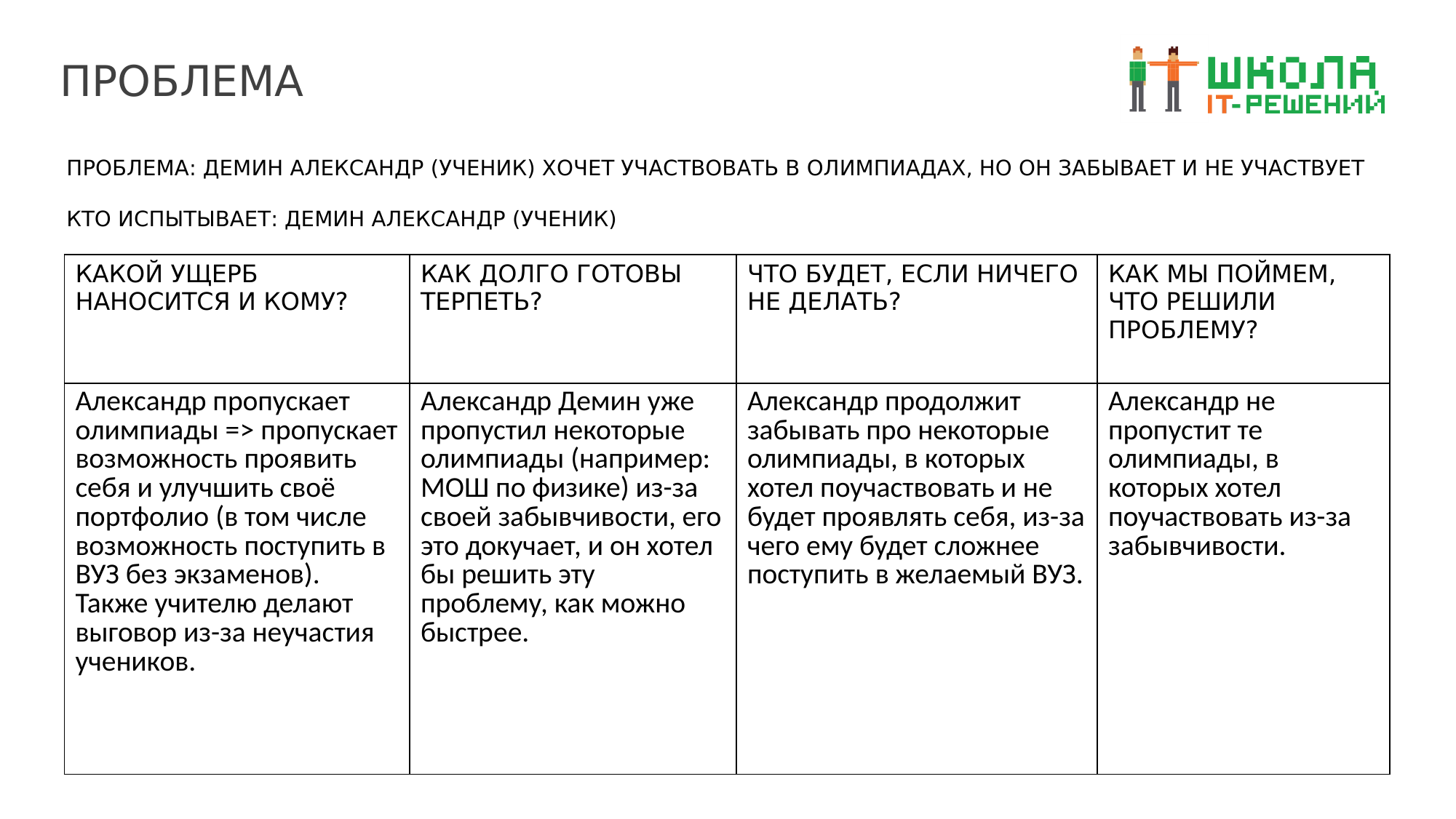

ПРОБЛЕМА
Проблема: Демин Александр (ученик) хочет участвовать в олимпиадах, но он забывает и не участвует

Кто испытывает: Демин Александр (ученик)

| Какой ущерб наносится и кому? | Как долго готовы терпеть? | Что будет, если ничего не делать? | Как мы поймем, что решили проблему? |
| --- | --- | --- | --- |
| Александр пропускает олимпиады => пропускает возможность проявить себя и улучшить своё портфолио (в том числе возможность поступить в ВУЗ без экзаменов). Также учителю делают выговор из-за неучастия учеников. | Александр Демин уже пропустил некоторые олимпиады (например: МОШ по физике) из-за своей забывчивости, его это докучает, и он хотел бы решить эту проблему, как можно быстрее. | Александр продолжит забывать про некоторые олимпиады, в которых хотел поучаствовать и не будет проявлять себя, из-за чего ему будет сложнее поступить в желаемый ВУЗ. | Александр не пропустит те олимпиады, в которых хотел поучаствовать из-за забывчивости. |